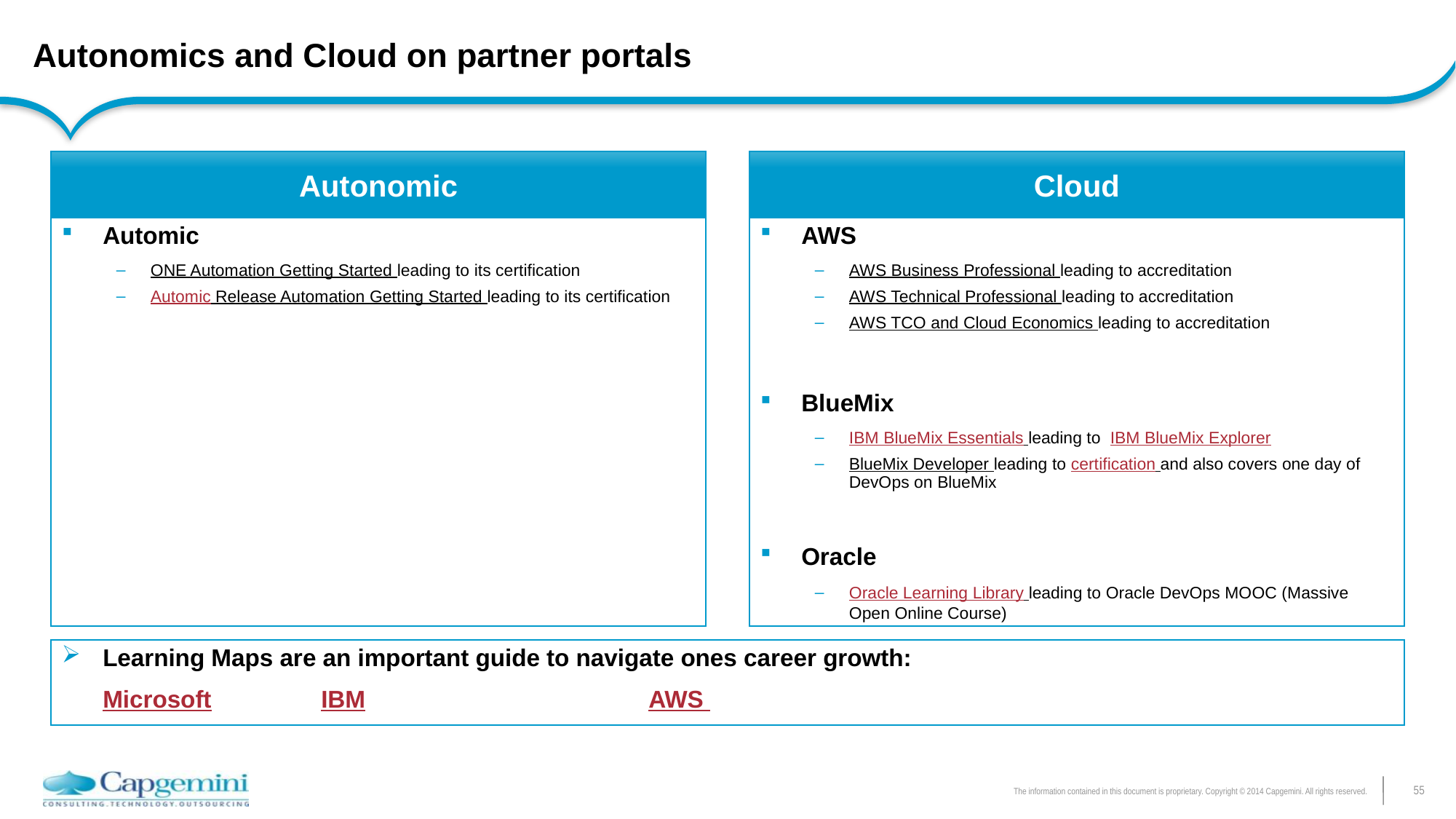

# Autonomics and Cloud on partner portals
Autonomic
Cloud
Automic
ONE Automation Getting Started leading to its certification
Automic Release Automation Getting Started leading to its certification

AWS
AWS Business Professional leading to accreditation
AWS Technical Professional leading to accreditation
AWS TCO and Cloud Economics leading to accreditation

BlueMix
IBM BlueMix Essentials leading to  IBM BlueMix Explorer
BlueMix Developer leading to certification and also covers one day of DevOps on BlueMix

Oracle
Oracle Learning Library leading to Oracle DevOps MOOC (Massive Open Online Course)
Learning Maps are an important guide to navigate ones career growth:
Microsoft		IBM			AWS